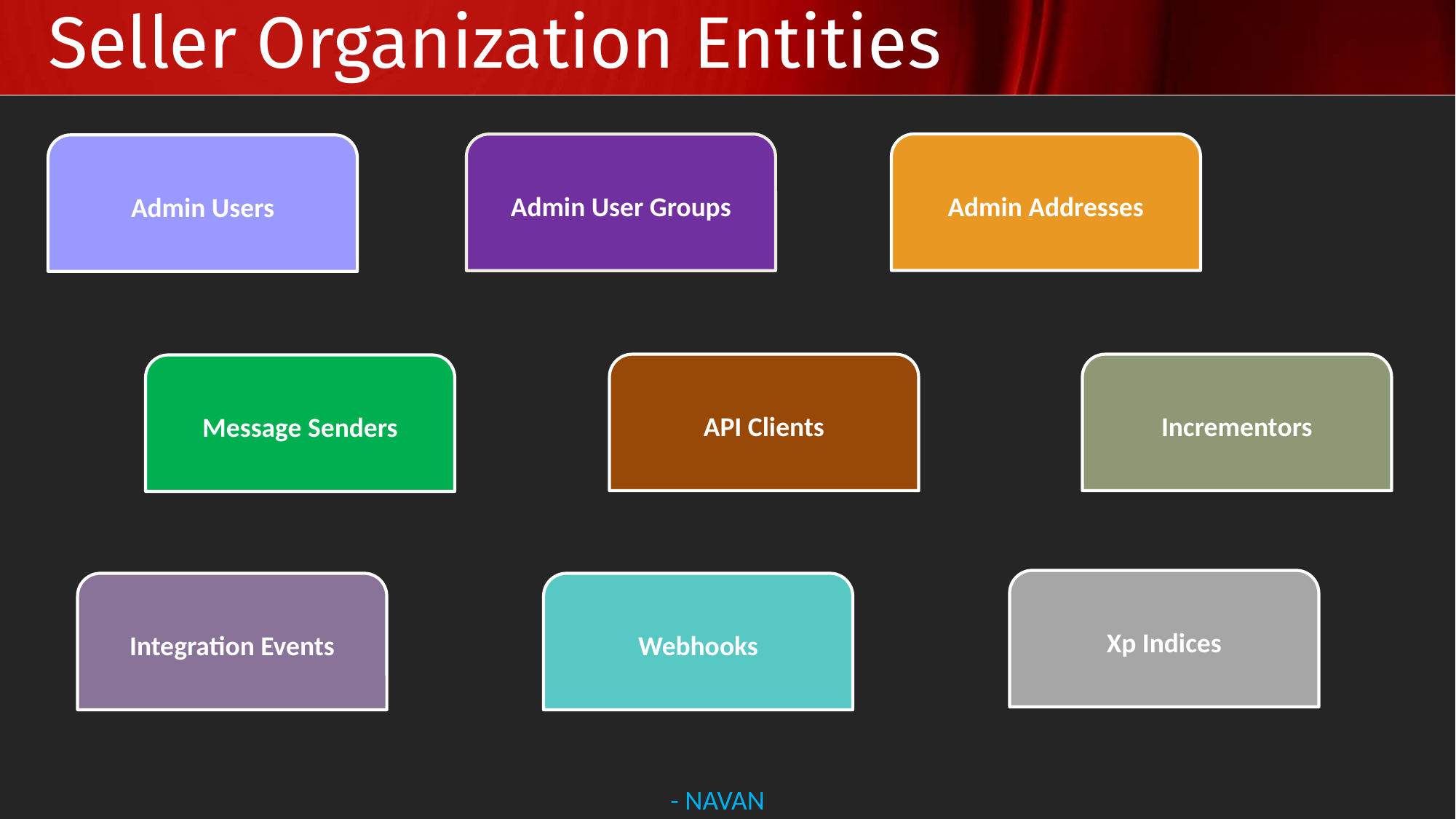

# Seller Organization Entities
Admin Addresses
Admin User Groups
Admin Users
API Clients
Incrementors
Message Senders
Xp Indices
Integration Events
Webhooks
- NAVAN